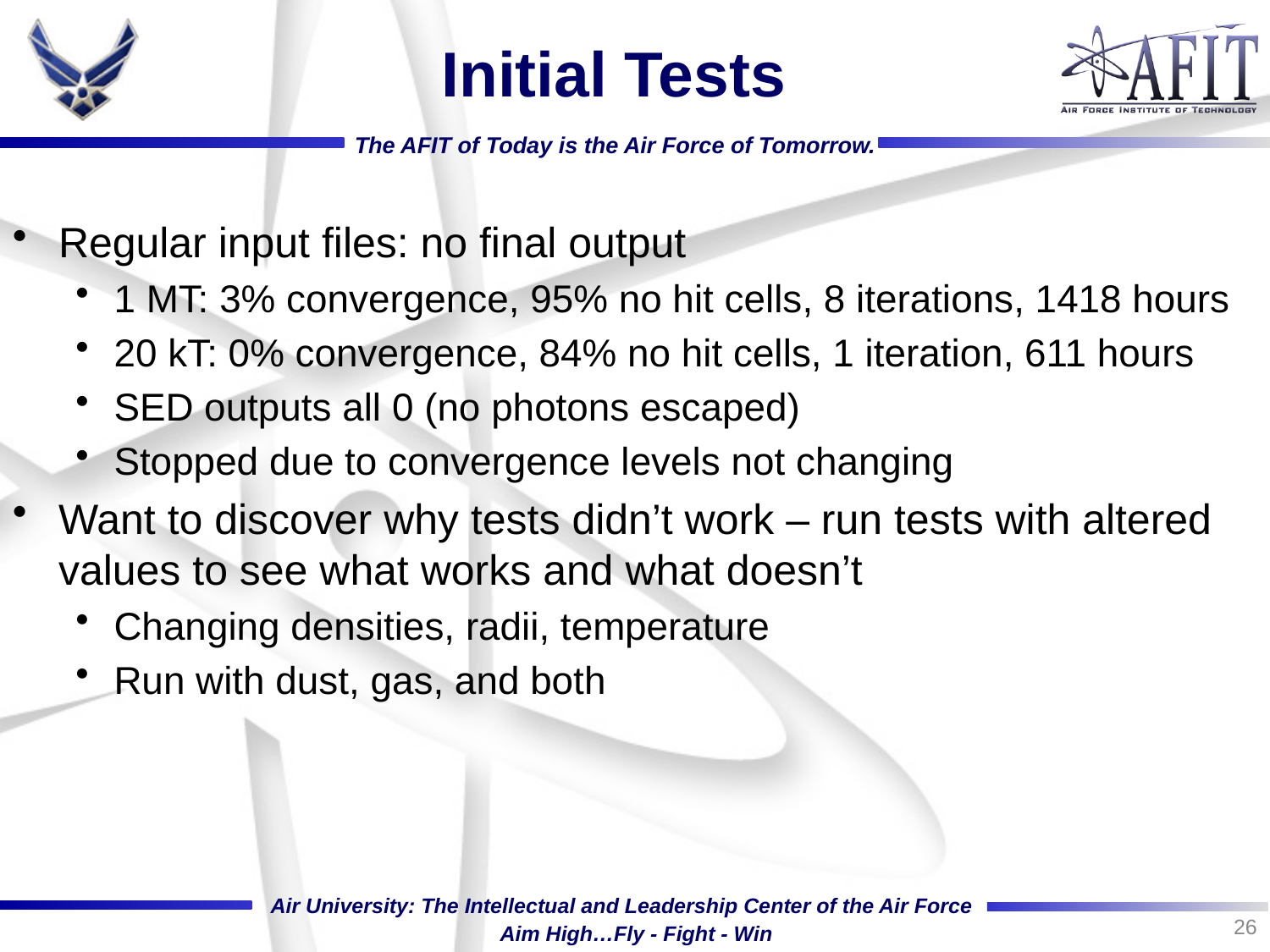

# Initial Tests
Regular input files: no final output
1 MT: 3% convergence, 95% no hit cells, 8 iterations, 1418 hours
20 kT: 0% convergence, 84% no hit cells, 1 iteration, 611 hours
SED outputs all 0 (no photons escaped)
Stopped due to convergence levels not changing
Want to discover why tests didn’t work – run tests with altered values to see what works and what doesn’t
Changing densities, radii, temperature
Run with dust, gas, and both

26